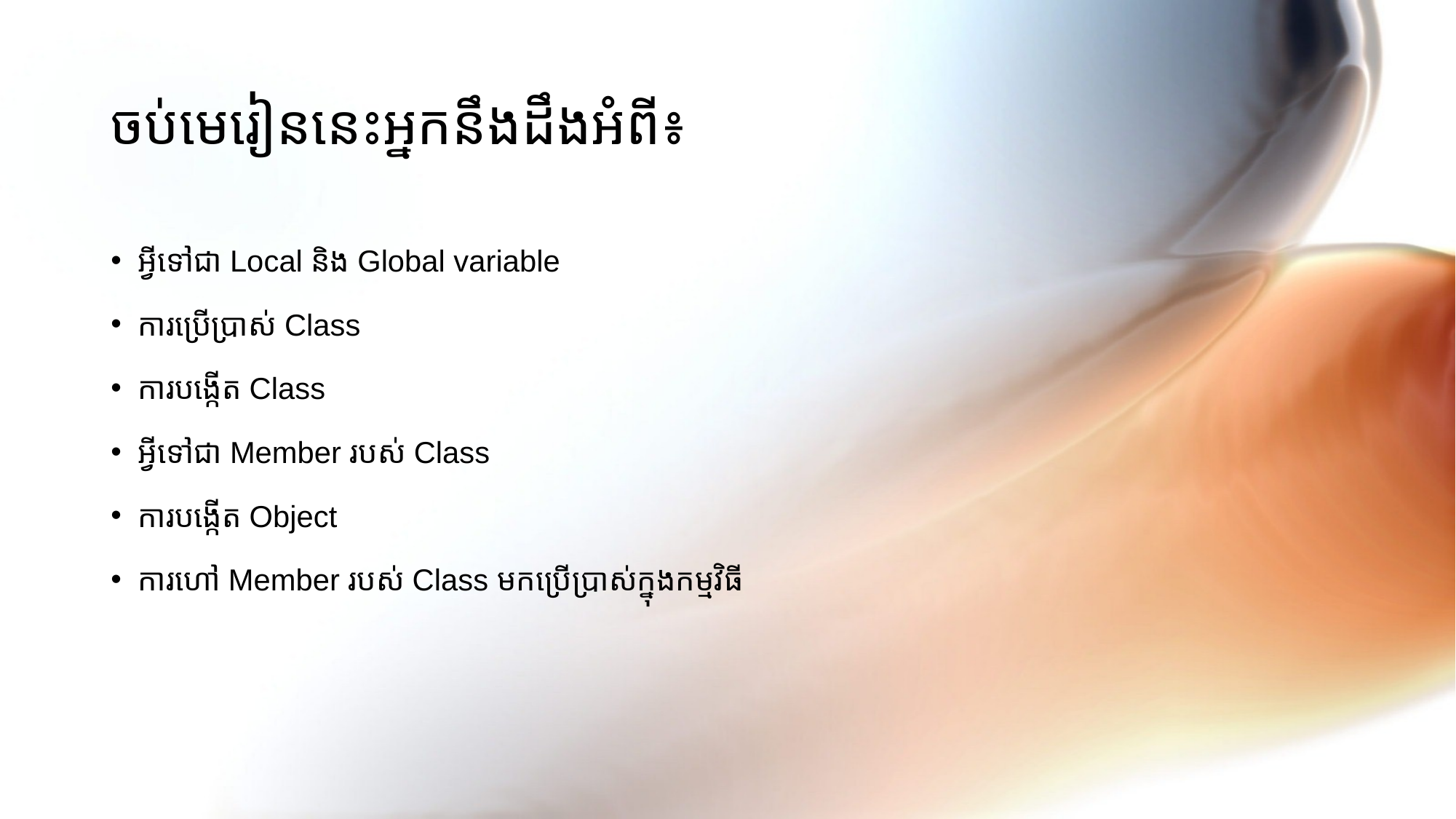

# ចប់មេរៀននេះអ្នកនឹងដឹងអំពី៖
អ្វីទៅជា Local និង Global variable
ការប្រើប្រាស់ Class
ការបង្កើត Class
អ្វីទៅជា Member របស់ Class
ការបង្កើត Object
ការហៅ Member របស់ Class មកប្រើប្រាស់ក្នុងកម្មវិធី